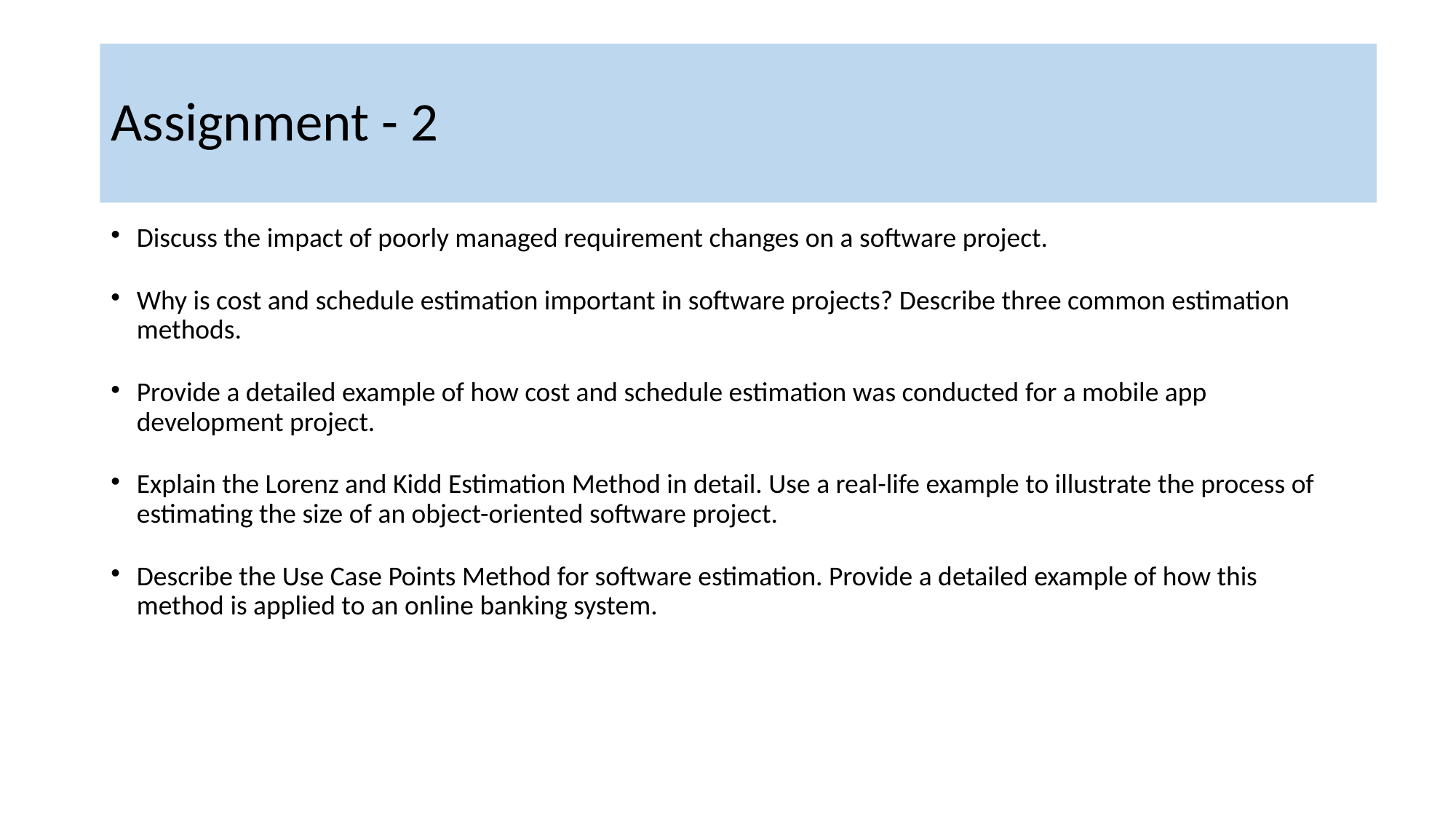

# Assignment - 2
Discuss the impact of poorly managed requirement changes on a software project.
Why is cost and schedule estimation important in software projects? Describe three common estimation methods.
Provide a detailed example of how cost and schedule estimation was conducted for a mobile app development project.
Explain the Lorenz and Kidd Estimation Method in detail. Use a real-life example to illustrate the process of estimating the size of an object-oriented software project.
Describe the Use Case Points Method for software estimation. Provide a detailed example of how this method is applied to an online banking system.